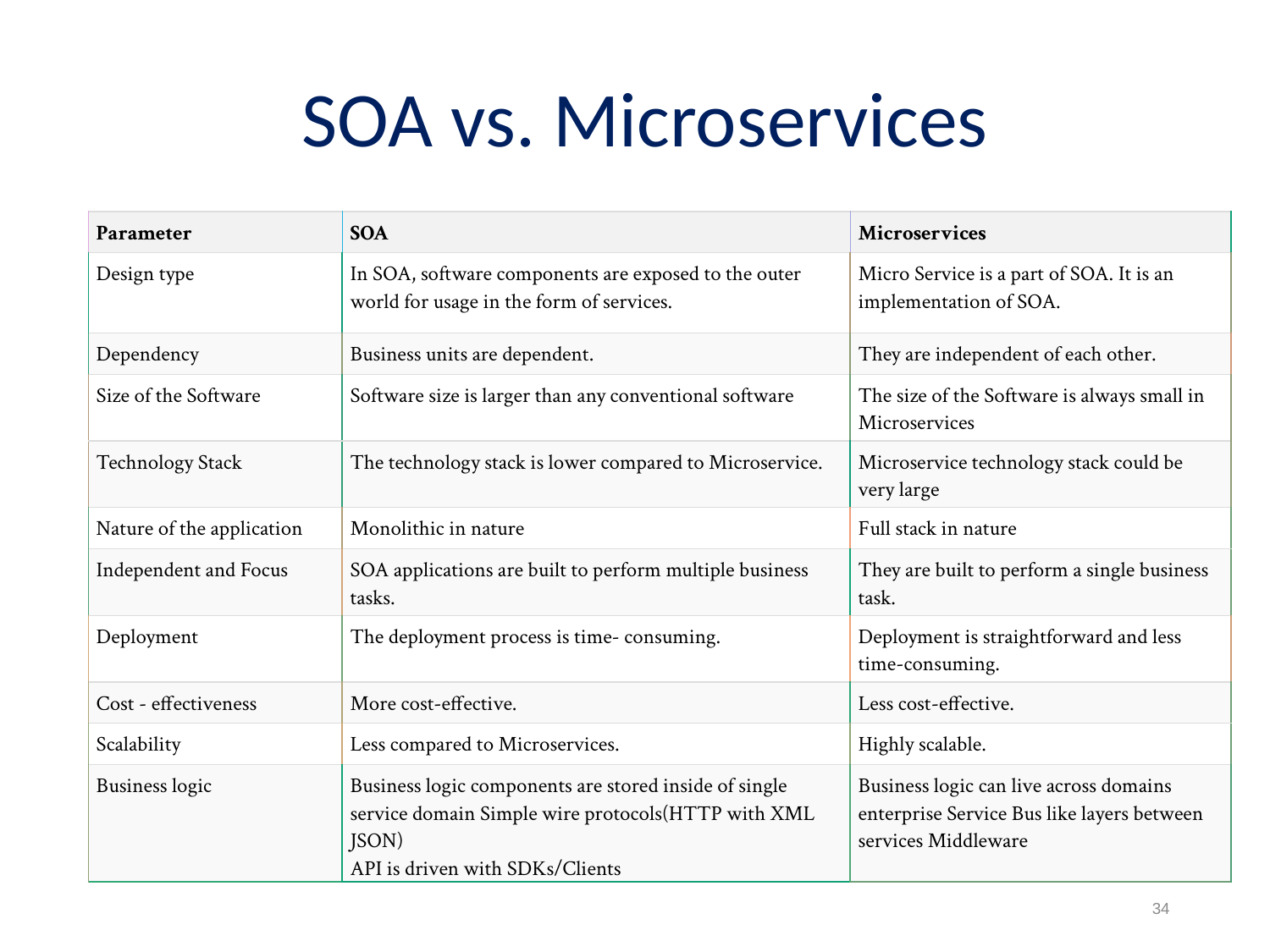

SOA vs. Microservices
| Parameter | SOA | Microservices |
| --- | --- | --- |
| Design type | In SOA, software components are exposed to the outer world for usage in the form of services. | Micro Service is a part of SOA. It is an implementation of SOA. |
| Dependency | Business units are dependent. | They are independent of each other. |
| Size of the Software | Software size is larger than any conventional software | The size of the Software is always small in Microservices |
| Technology Stack | The technology stack is lower compared to Microservice. | Microservice technology stack could be very large |
| Nature of the application | Monolithic in nature | Full stack in nature |
| Independent and Focus | SOA applications are built to perform multiple business tasks. | They are built to perform a single business task. |
| Deployment | The deployment process is time- consuming. | Deployment is straightforward and less time-consuming. |
| Cost - effectiveness | More cost-effective. | Less cost-effective. |
| Scalability | Less compared to Microservices. | Highly scalable. |
| Business logic | Business logic components are stored inside of single service domain Simple wire protocols(HTTP with XML JSON) API is driven with SDKs/Clients | Business logic can live across domains enterprise Service Bus like layers between services Middleware |
34